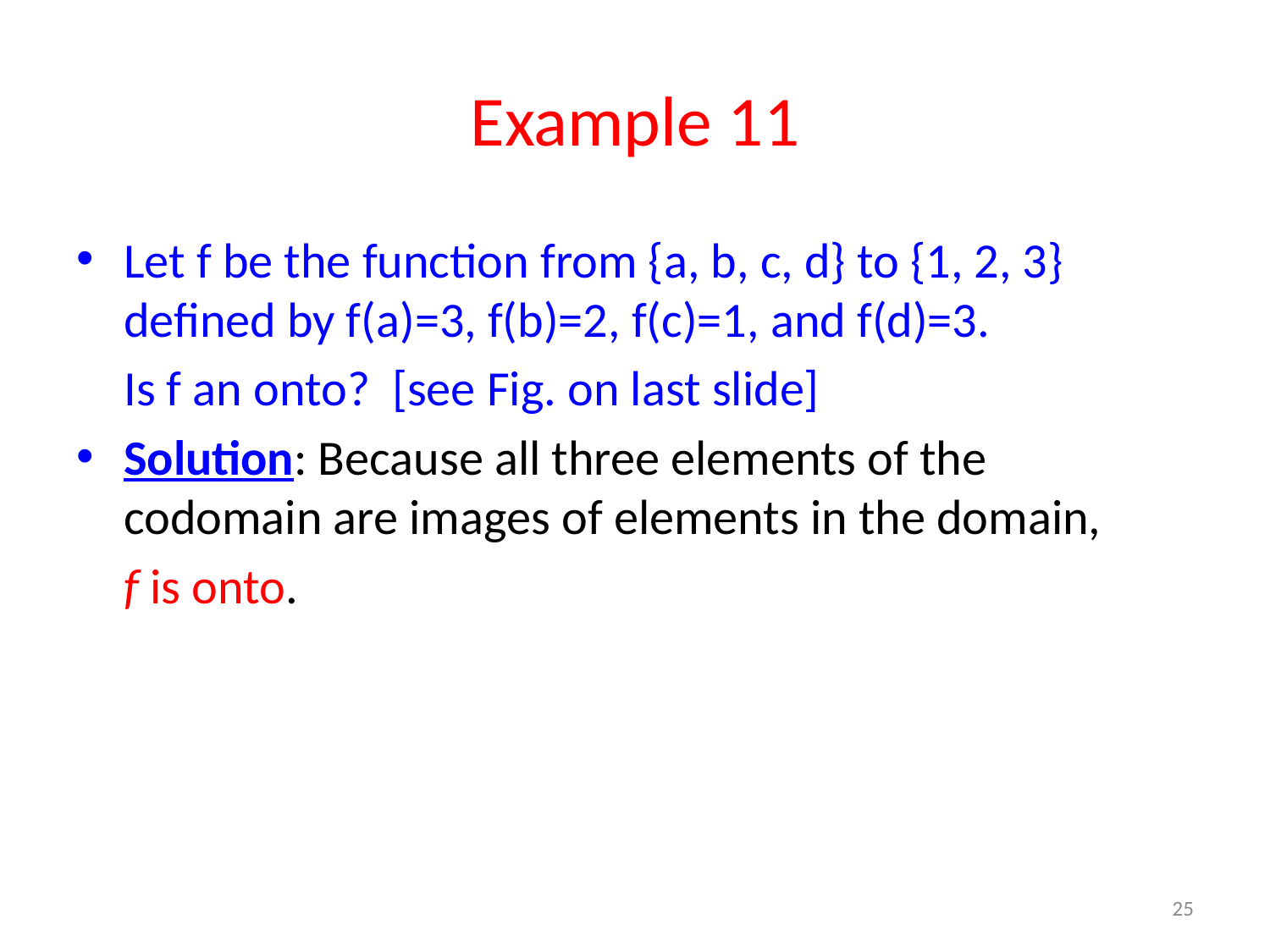

# Example 11
Let f be the function from {a, b, c, d} to {1, 2, 3} defined by f(a)=3, f(b)=2, f(c)=1, and f(d)=3.
	Is f an onto?  [see Fig. on last slide]
Solution: Because all three elements of the codomain are images of elements in the domain,
	f is onto.
25